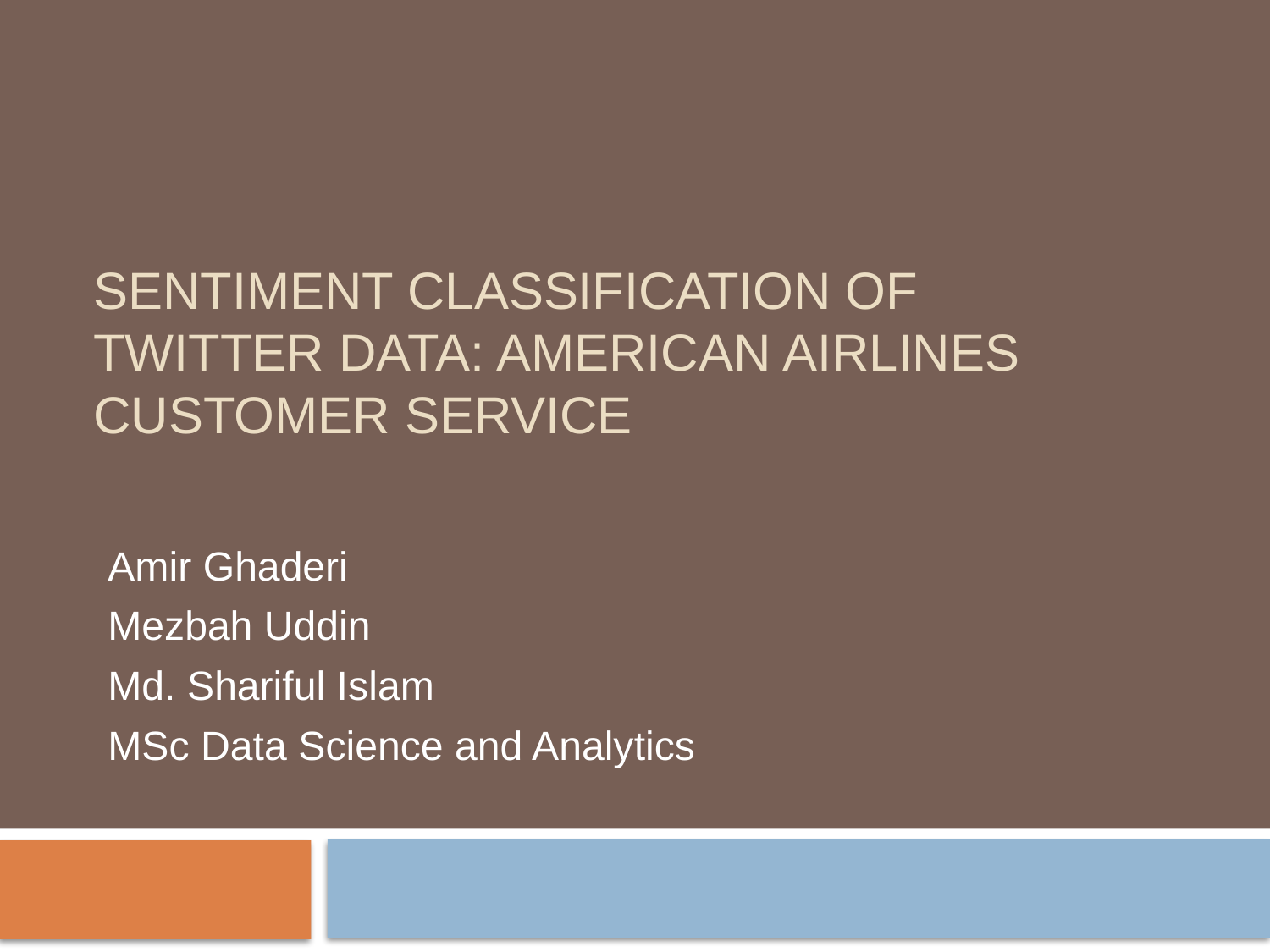

# Sentiment Classification of Twitter Data: American Airlines Customer Service
Amir Ghaderi
Mezbah Uddin
Md. Shariful Islam
MSc Data Science and Analytics